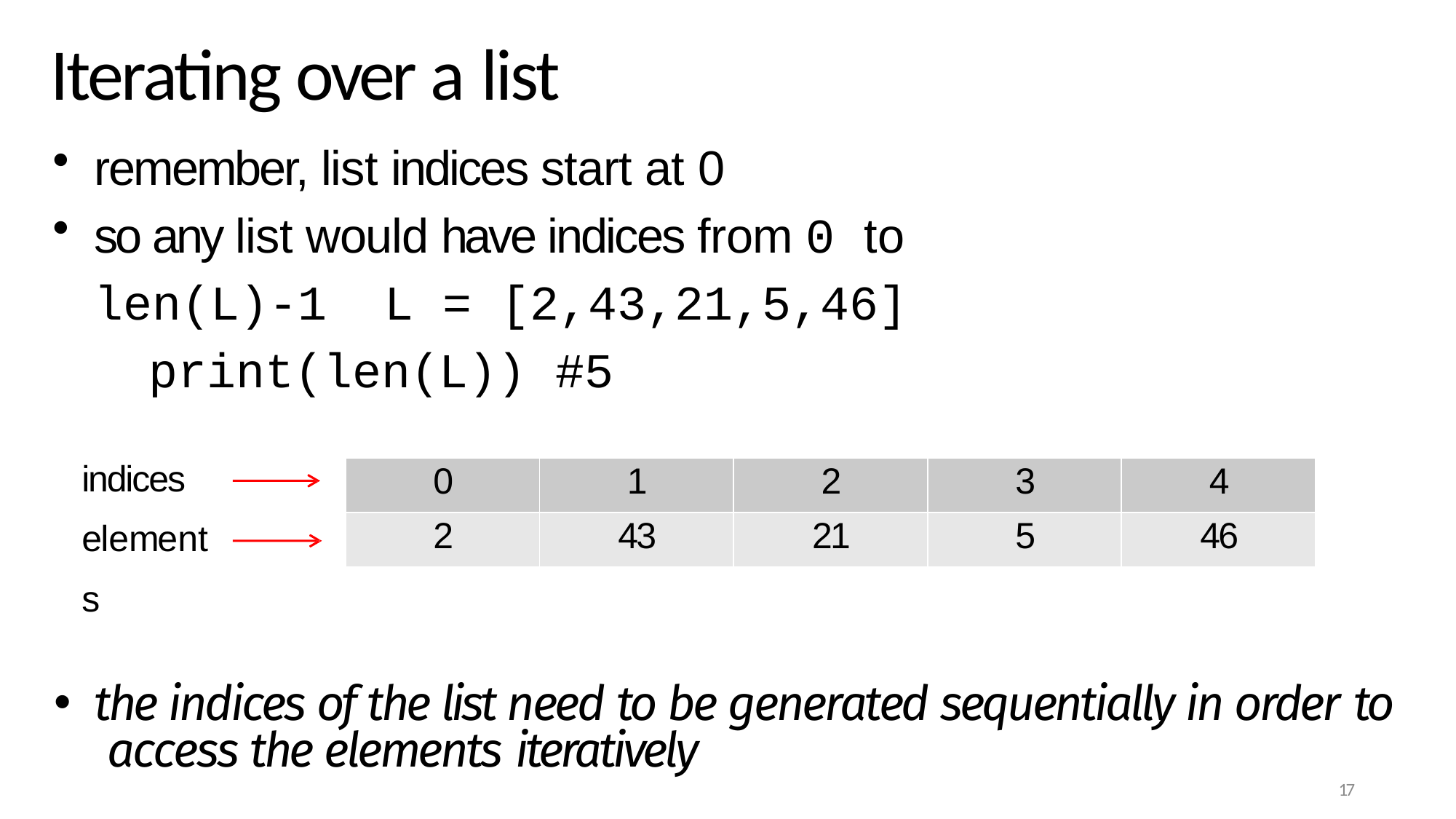

# Iterating over a list
remember, list indices start at 0
so any list would have indices from 0 to len(L)-1  L = [2,43,21,5,46]
print(len(L)) #5
indices  elements

the indices of the list need to be generated sequentially in order to  access the elements iteratively
| 0 | 1 | 2 | 3 | 4 |
| --- | --- | --- | --- | --- |
| 2 | 43 | 21 | 5 | 46 |

17